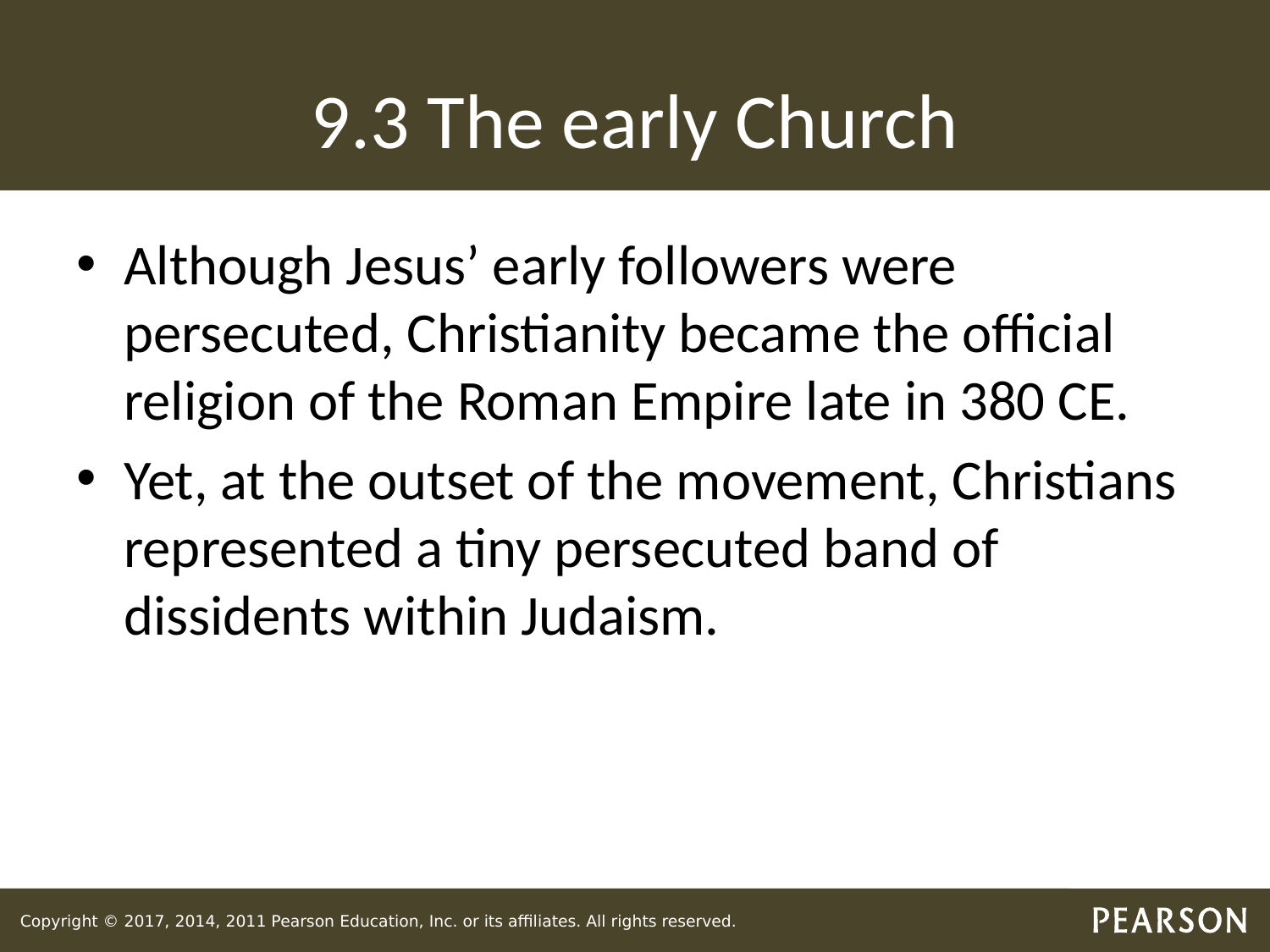

# 9.3 The early Church
Although Jesus’ early followers were persecuted, Christianity became the official religion of the Roman Empire late in 380 CE.
Yet, at the outset of the movement, Christians represented a tiny persecuted band of dissidents within Judaism.